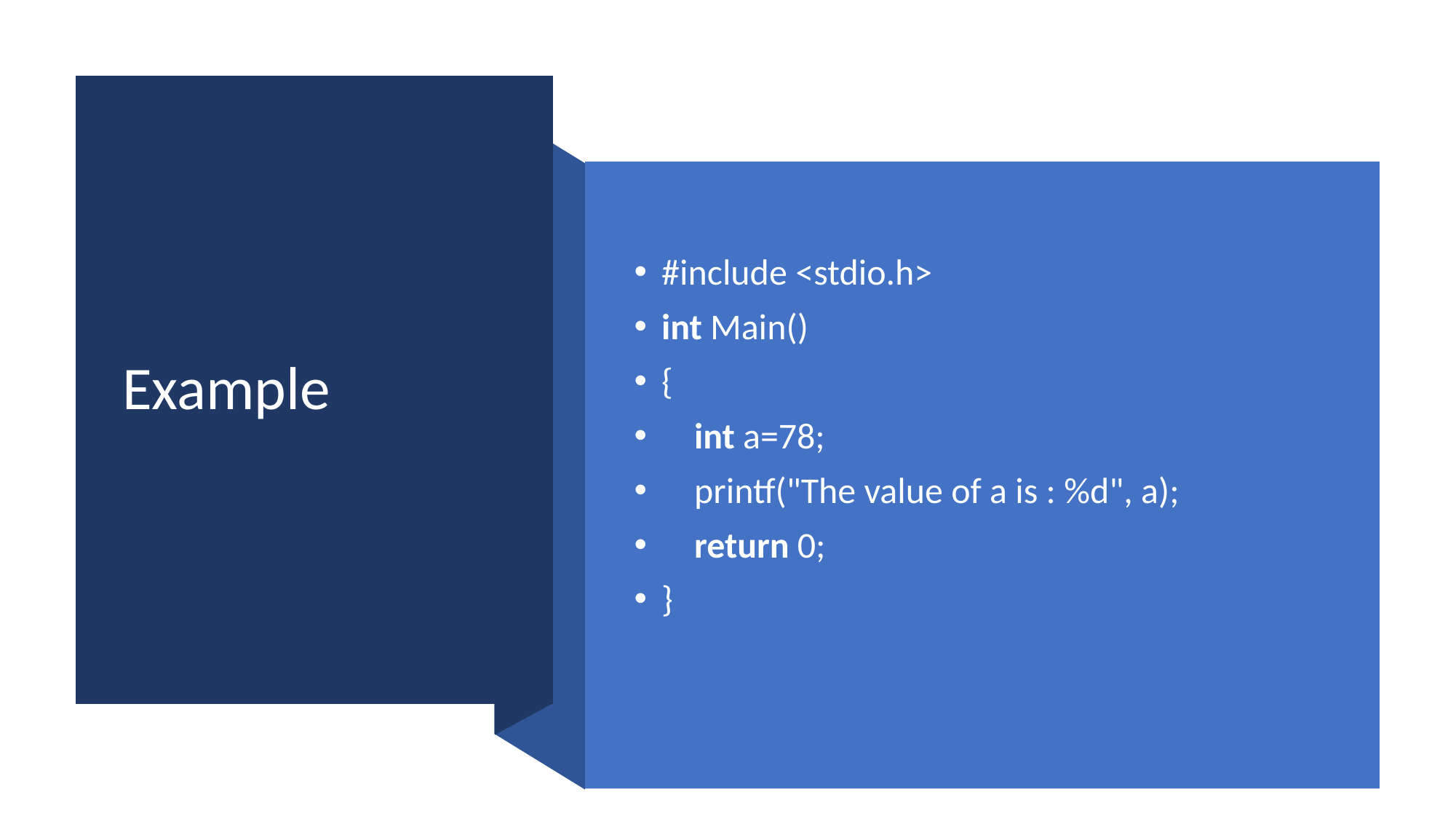

# Example

#include <stdio.h>
int Main()
{
    int a=78;
    printf("The value of a is : %d", a);
    return 0;
}